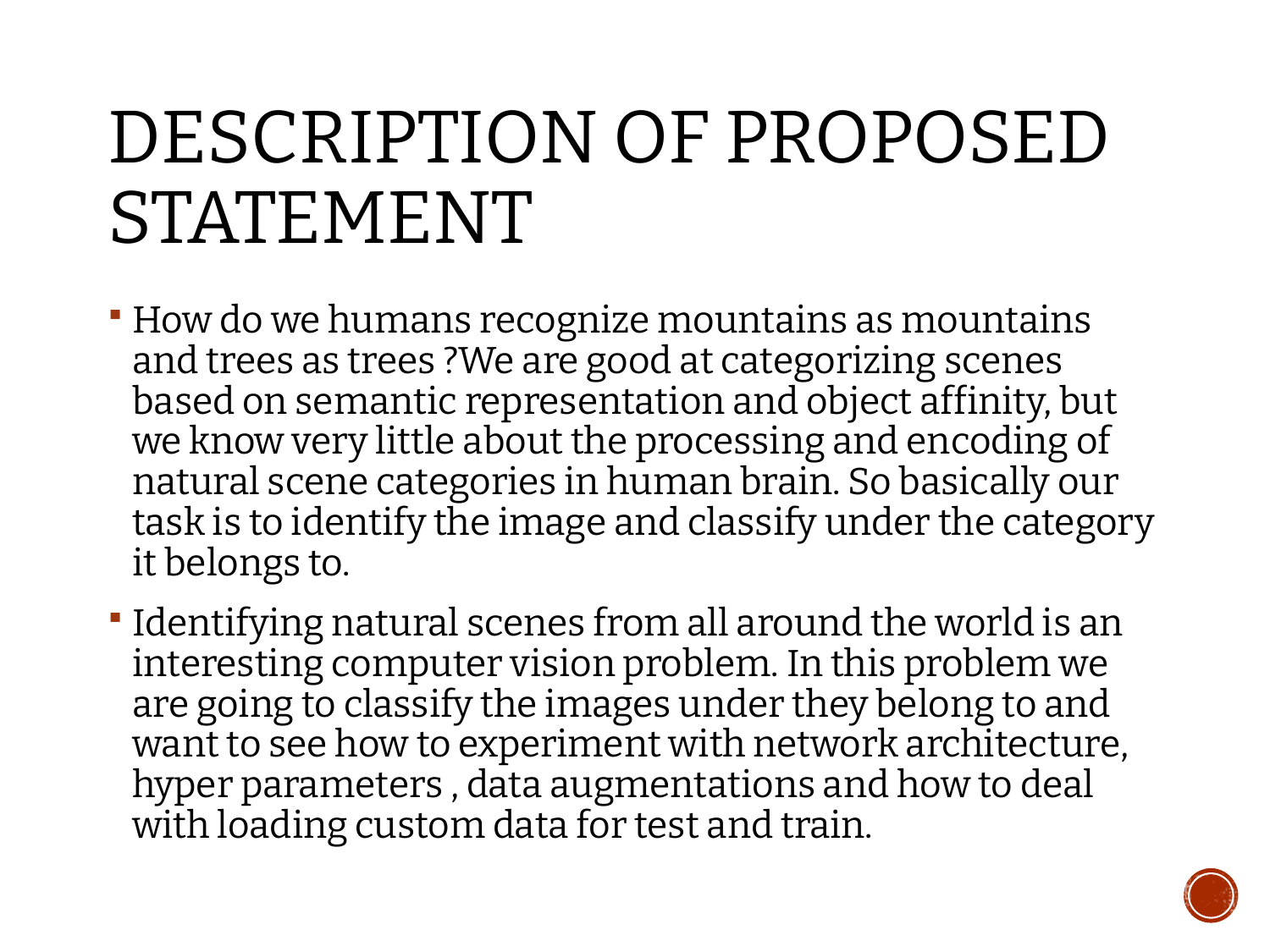

# Description of proposed statement
How do we humans recognize mountains as mountains and trees as trees ?We are good at categorizing scenes based on semantic representation and object affinity, but we know very little about the processing and encoding of natural scene categories in human brain. So basically our task is to identify the image and classify under the category it belongs to.
Identifying natural scenes from all around the world is an interesting computer vision problem. In this problem we are going to classify the images under they belong to and want to see how to experiment with network architecture, hyper parameters , data augmentations and how to deal with loading custom data for test and train.